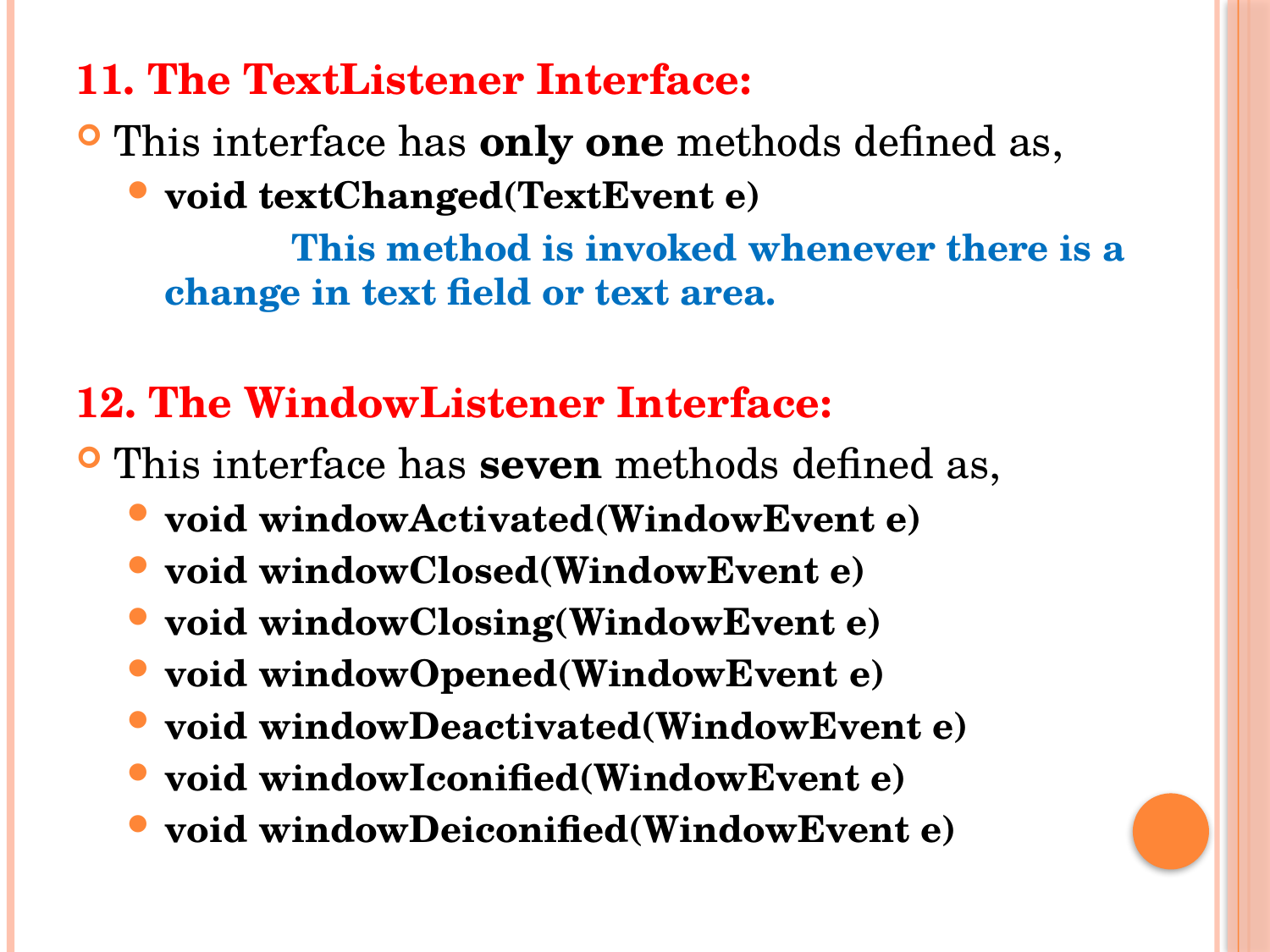

11. The TextListener Interface:
This interface has only one methods defined as,
void textChanged(TextEvent e)
		This method is invoked whenever there is a change in text field or text area.

12. The WindowListener Interface:
This interface has seven methods defined as,
void windowActivated(WindowEvent e)
void windowClosed(WindowEvent e)
void windowClosing(WindowEvent e)
void windowOpened(WindowEvent e)
void windowDeactivated(WindowEvent e)
void windowIconified(WindowEvent e)
void windowDeiconified(WindowEvent e)